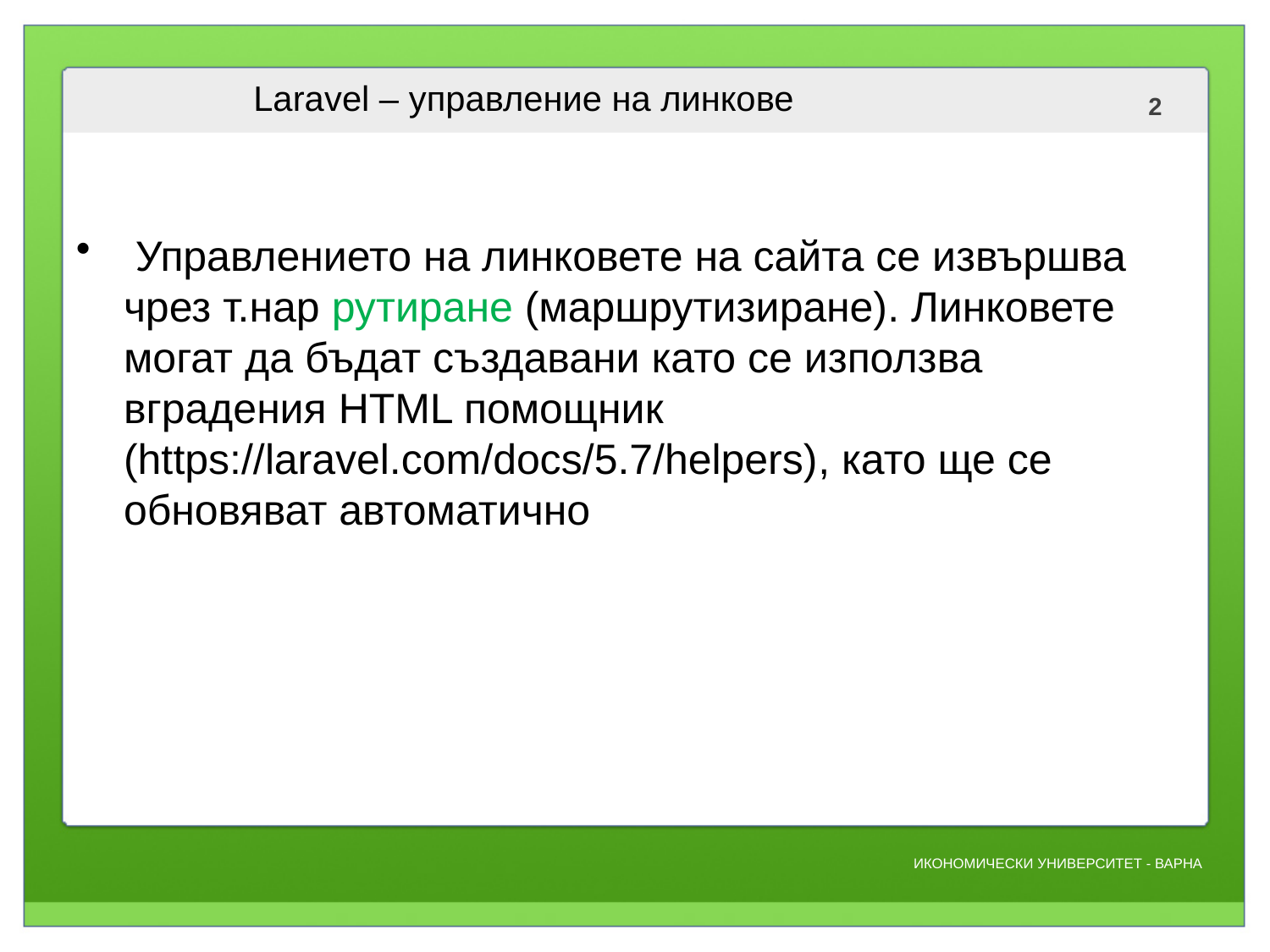

# Laravel – управление на линкове
 Управлението на линковете на сайта се извършва чрез т.нар рутиране (маршрутизиране). Линковете могат да бъдат създавани като се използва вградения HTML помощник (https://laravel.com/docs/5.7/helpers), като ще се обновяват автоматично